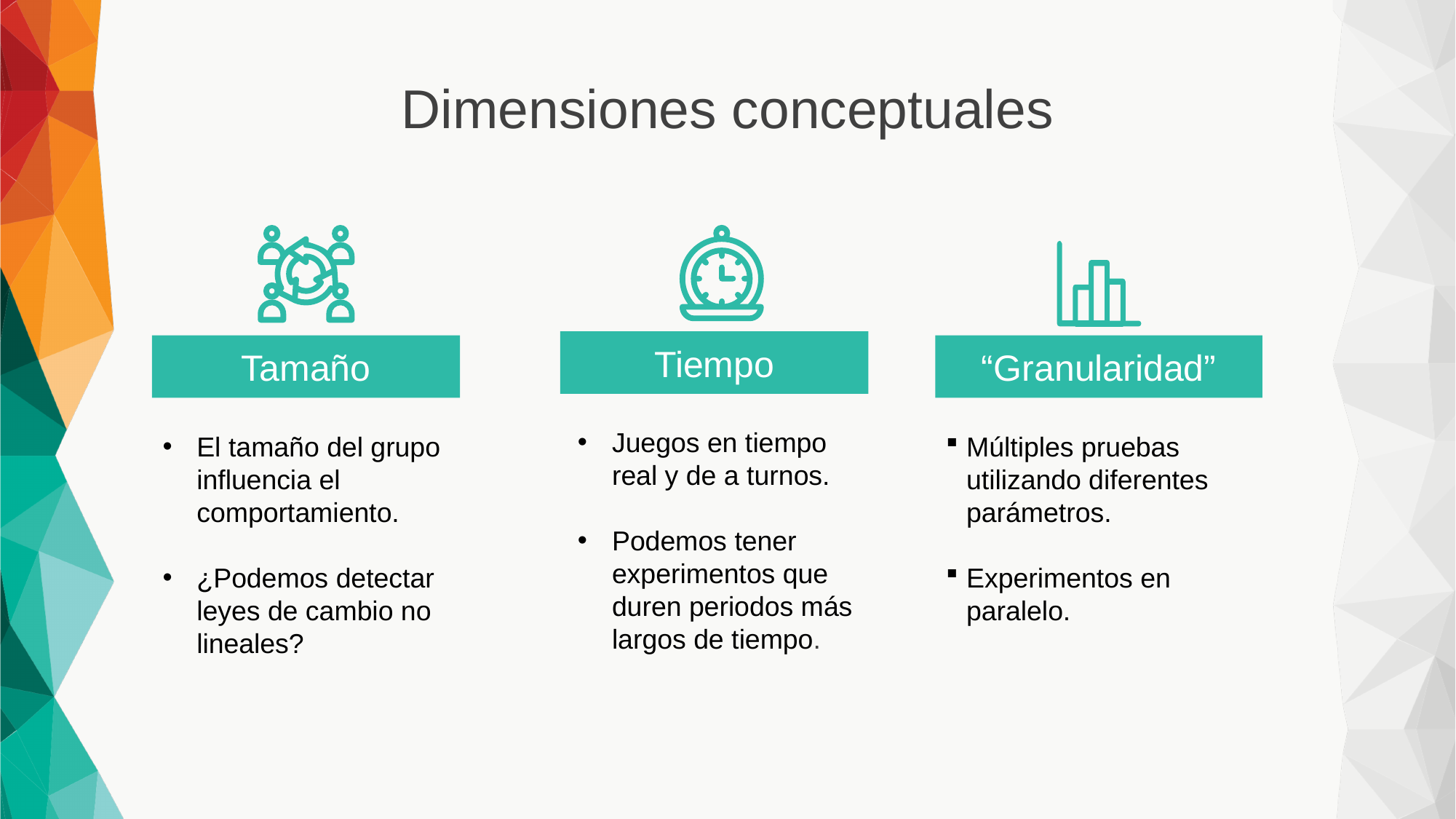

Dimensiones conceptuales

Tiempo
Tamaño
“Granularidad”
Juegos en tiempo real y de a turnos.

Podemos tener experimentos que duren periodos más largos de tiempo.
El tamaño del grupo influencia el comportamiento.

¿Podemos detectar leyes de cambio no lineales?
Múltiples pruebas utilizando diferentes parámetros.

Experimentos en paralelo.